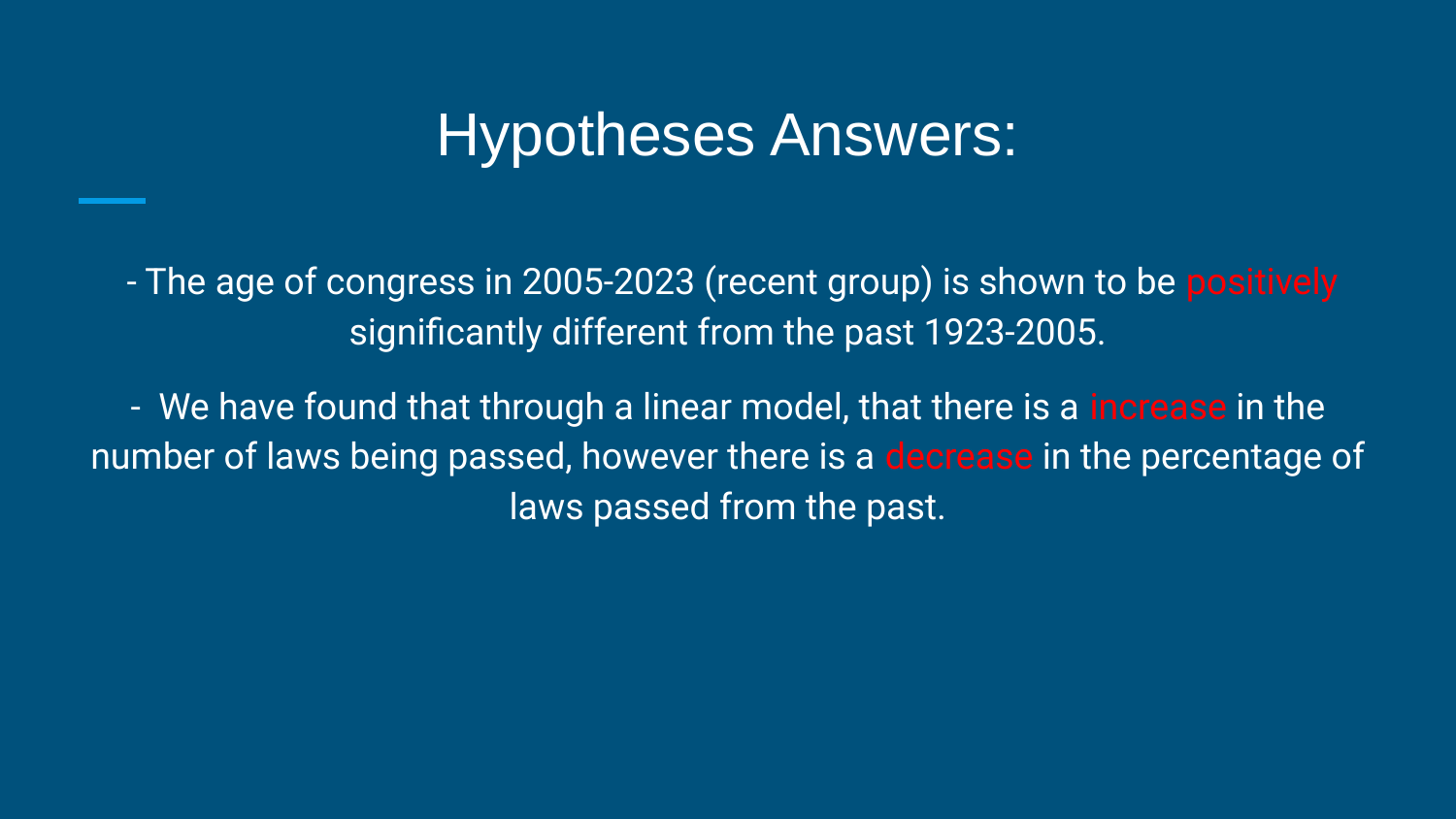

# Hypotheses Answers:
 - The age of congress in 2005-2023 (recent group) is shown to be positively significantly different from the past 1923-2005.
-  We have found that through a linear model, that there is a increase in the number of laws being passed, however there is a decrease in the percentage of laws passed from the past.